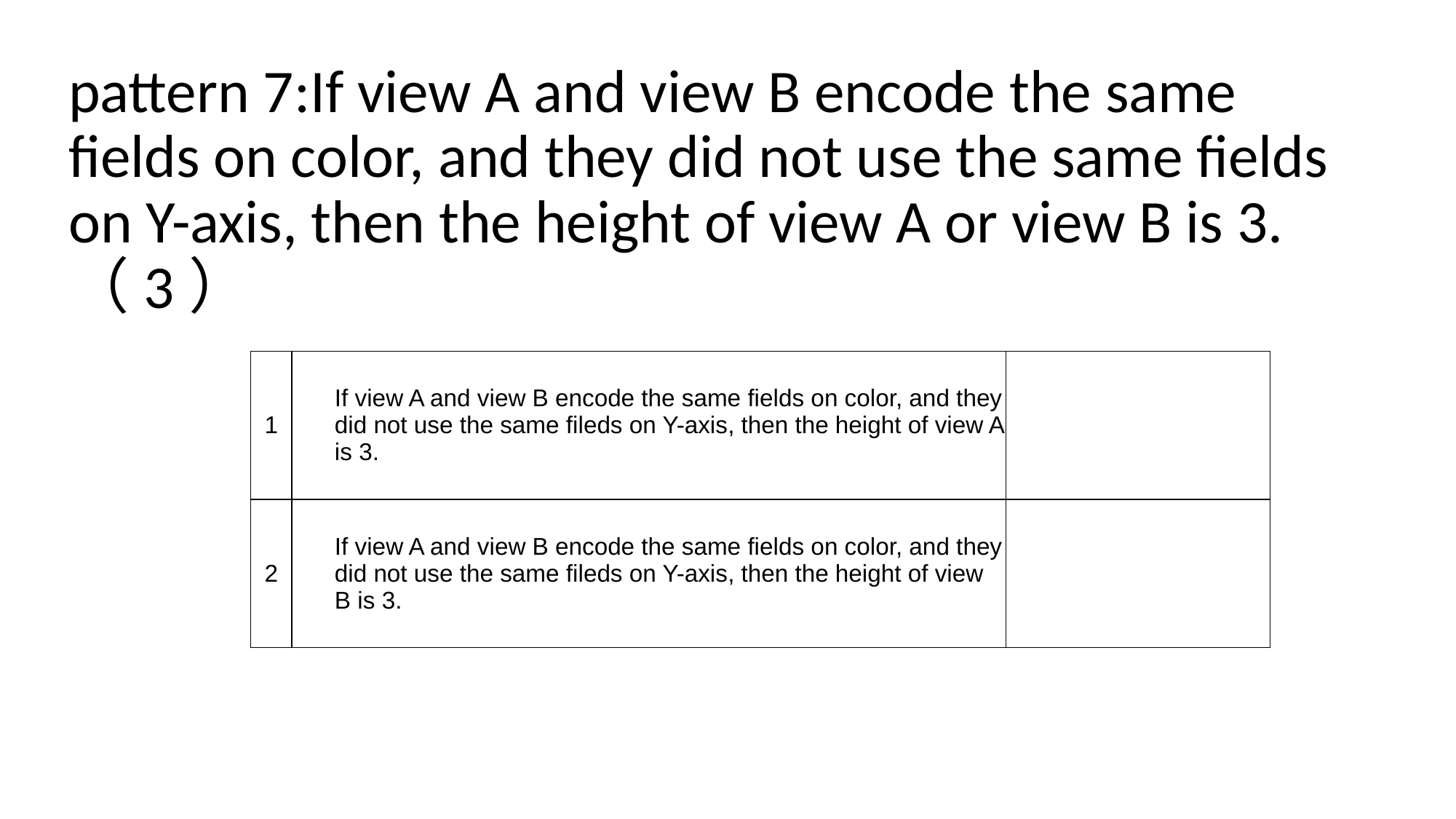

# pattern 7:If view A and view B encode the same fields on color, and they did not use the same fields on Y-axis, then the height of view A or view B is 3. （3）
| 1 | If view A and view B encode the same fields on color, and they did not use the same fileds on Y-axis, then the height of view A is 3. |  |
| --- | --- | --- |
| 2 | If view A and view B encode the same fields on color, and they did not use the same fileds on Y-axis, then the height of view B is 3. |  |